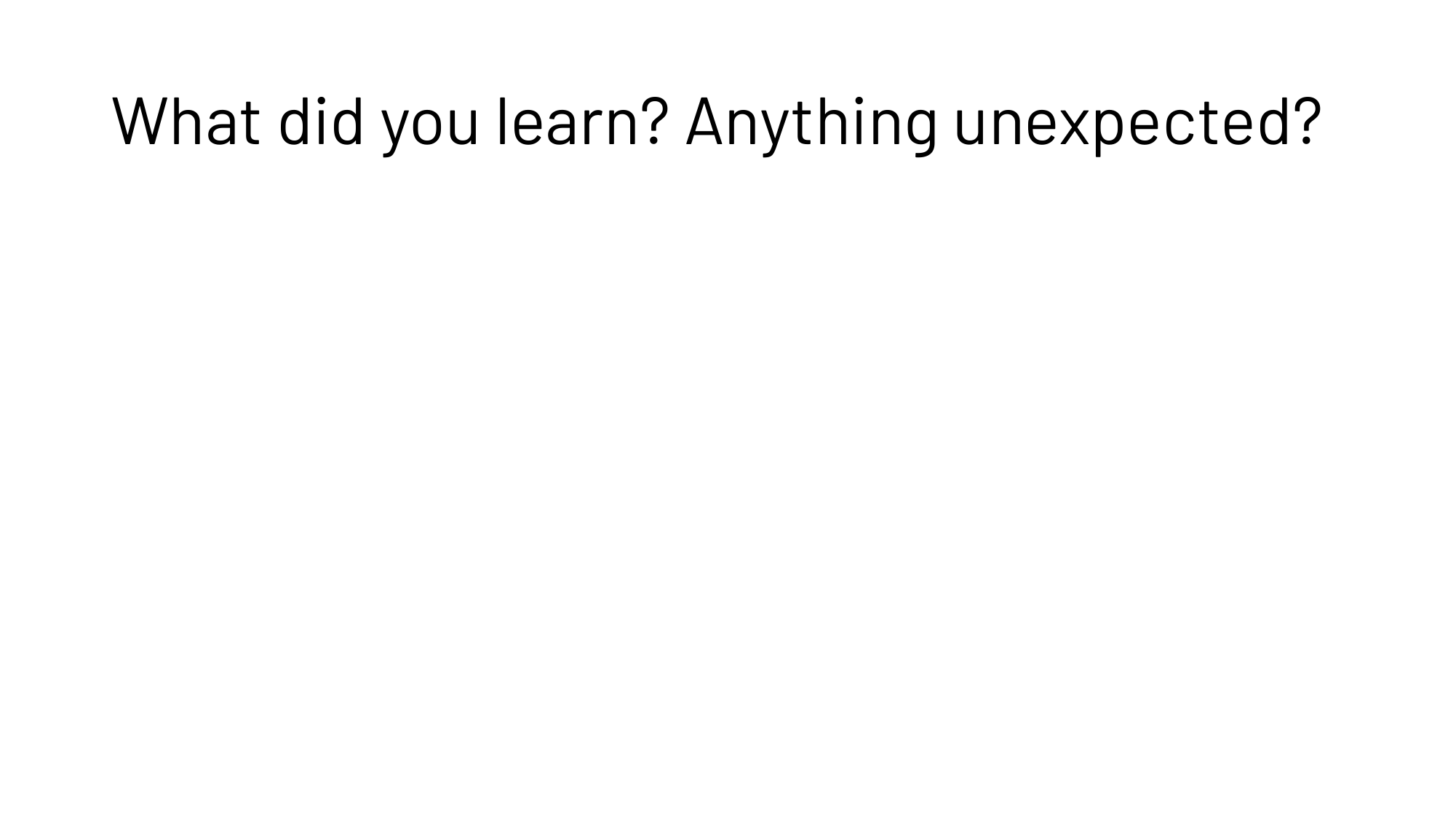

# What did you learn? Anything unexpected?